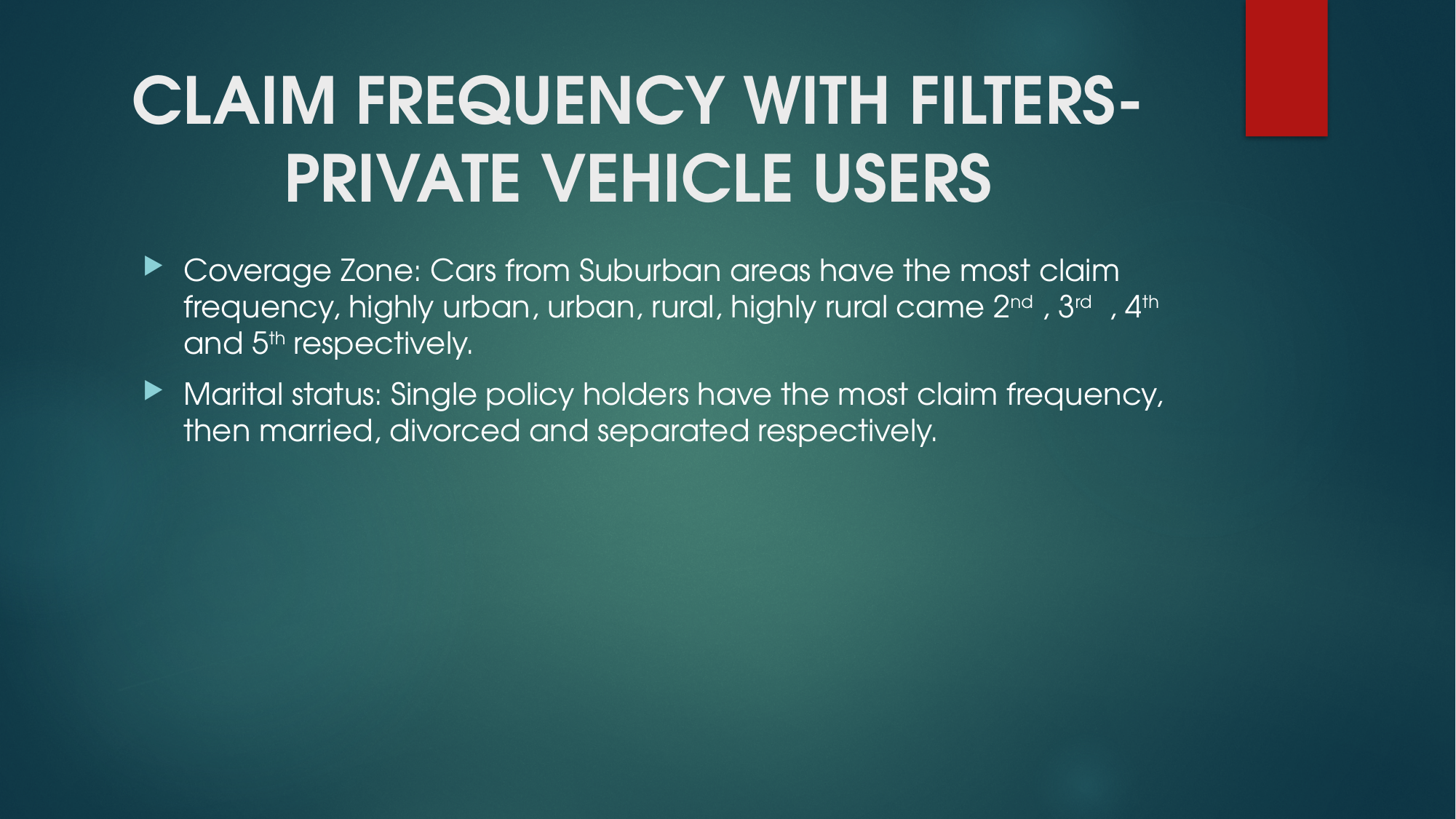

# CLAIM FREQUENCY WITH FILTERS-PRIVATE VEHICLE USERS
Coverage Zone: Cars from Suburban areas have the most claim frequency, highly urban, urban, rural, highly rural came 2nd , 3rd  , 4th and 5th respectively.
Marital status: Single policy holders have the most claim frequency, then married, divorced and separated respectively.